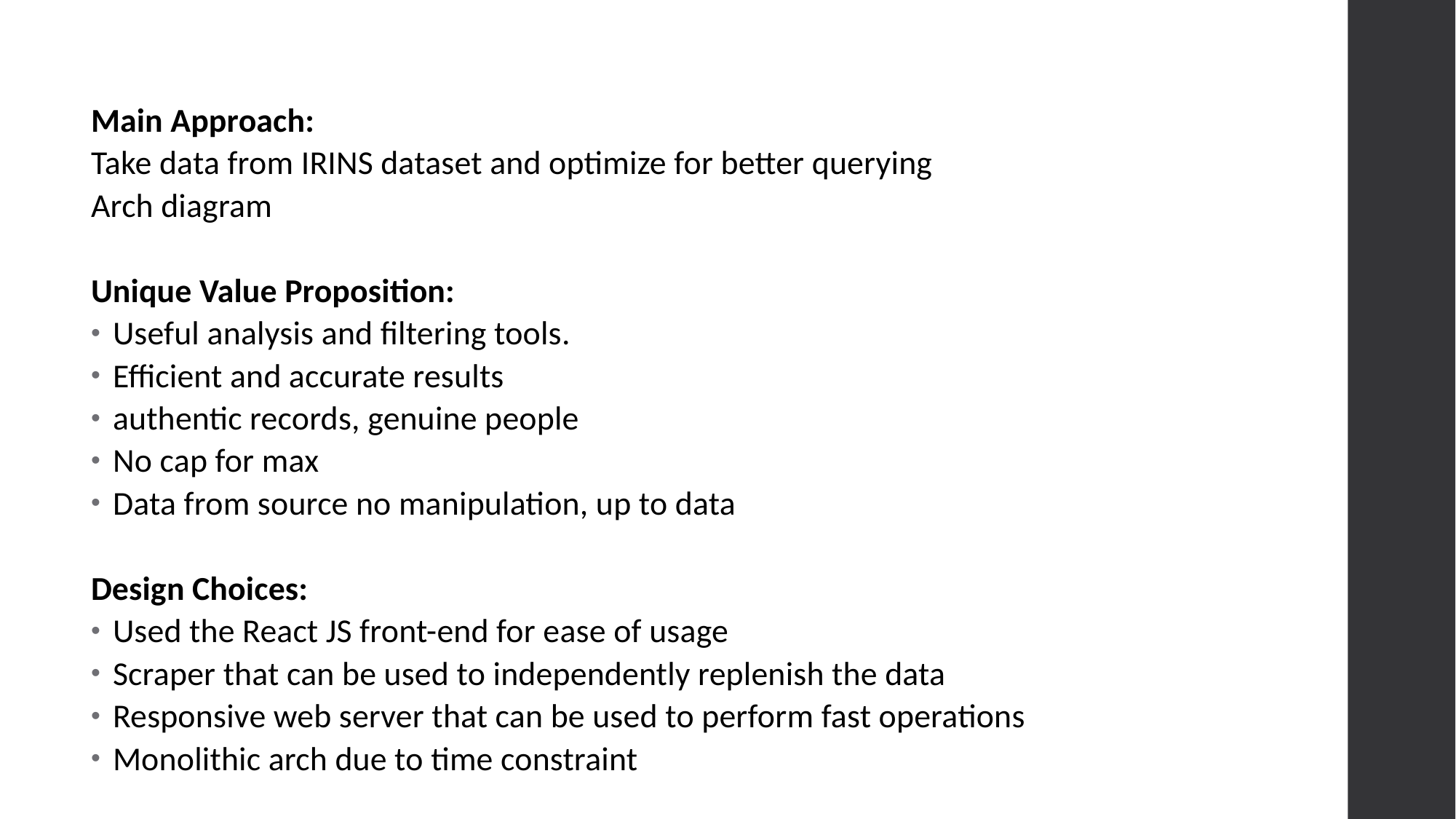

Main Approach:
Take data from IRINS dataset and optimize for better querying
Arch diagram

Unique Value Proposition:
Useful analysis and filtering tools.
Efficient and accurate results
authentic records, genuine people
No cap for max
Data from source no manipulation, up to data

Design Choices:
Used the React JS front-end for ease of usage
Scraper that can be used to independently replenish the data
Responsive web server that can be used to perform fast operations
Monolithic arch due to time constraint

Cons: (known) limitations
Verified for Engineering and sciences
25 max
No multi level search, tried

Researchers only within India are covered due to the source of data